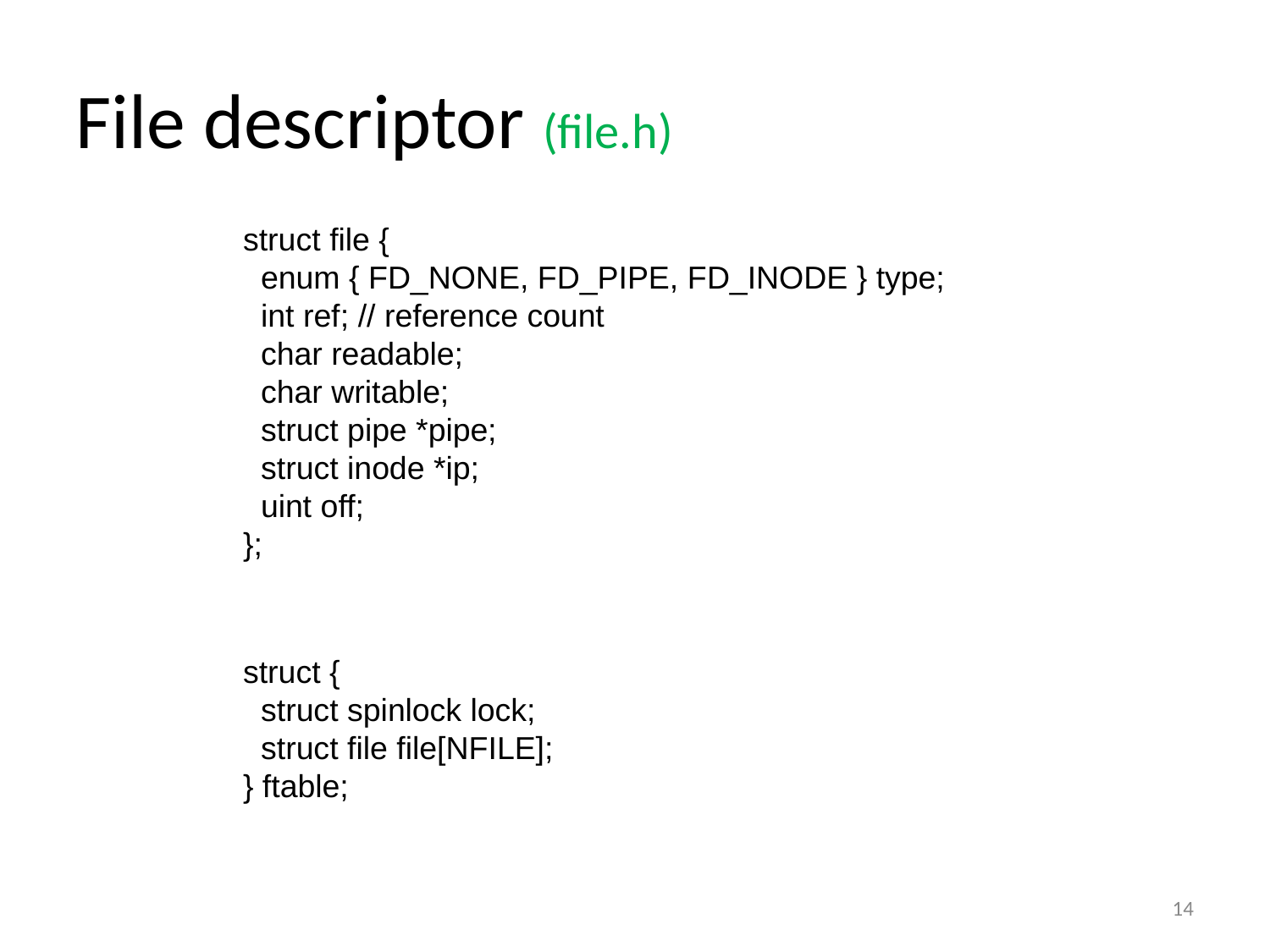

File descriptor (file.h)
struct file {
  enum { FD_NONE, FD_PIPE, FD_INODE } type;
  int ref; // reference count
  char readable;
  char writable;
  struct pipe *pipe;
  struct inode *ip;
  uint off;
};
struct {
  struct spinlock lock;
  struct file file[NFILE];
} ftable;
14